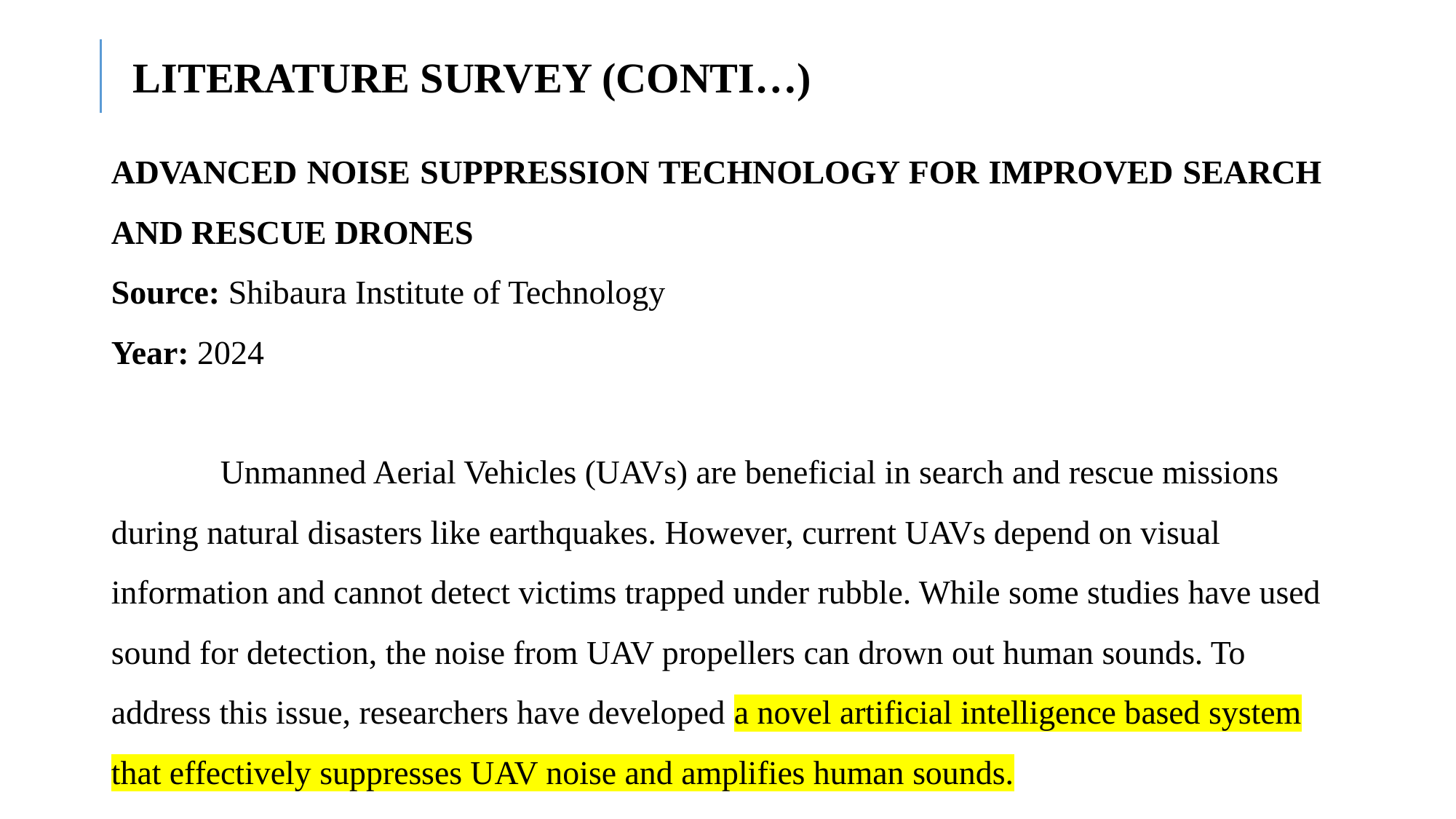

LITERATURE SURVEY (CONTI…)
ADVANCED NOISE SUPPRESSION TECHNOLOGY FOR IMPROVED SEARCH
AND RESCUE DRONES
Source: Shibaura Institute of Technology
Year: 2024

	Unmanned Aerial Vehicles (UAVs) are beneficial in search and rescue missions during natural disasters like earthquakes. However, current UAVs depend on visual information and cannot detect victims trapped under rubble. While some studies have used sound for detection, the noise from UAV propellers can drown out human sounds. To address this issue, researchers have developed a novel artificial intelligence based system that effectively suppresses UAV noise and amplifies human sounds.